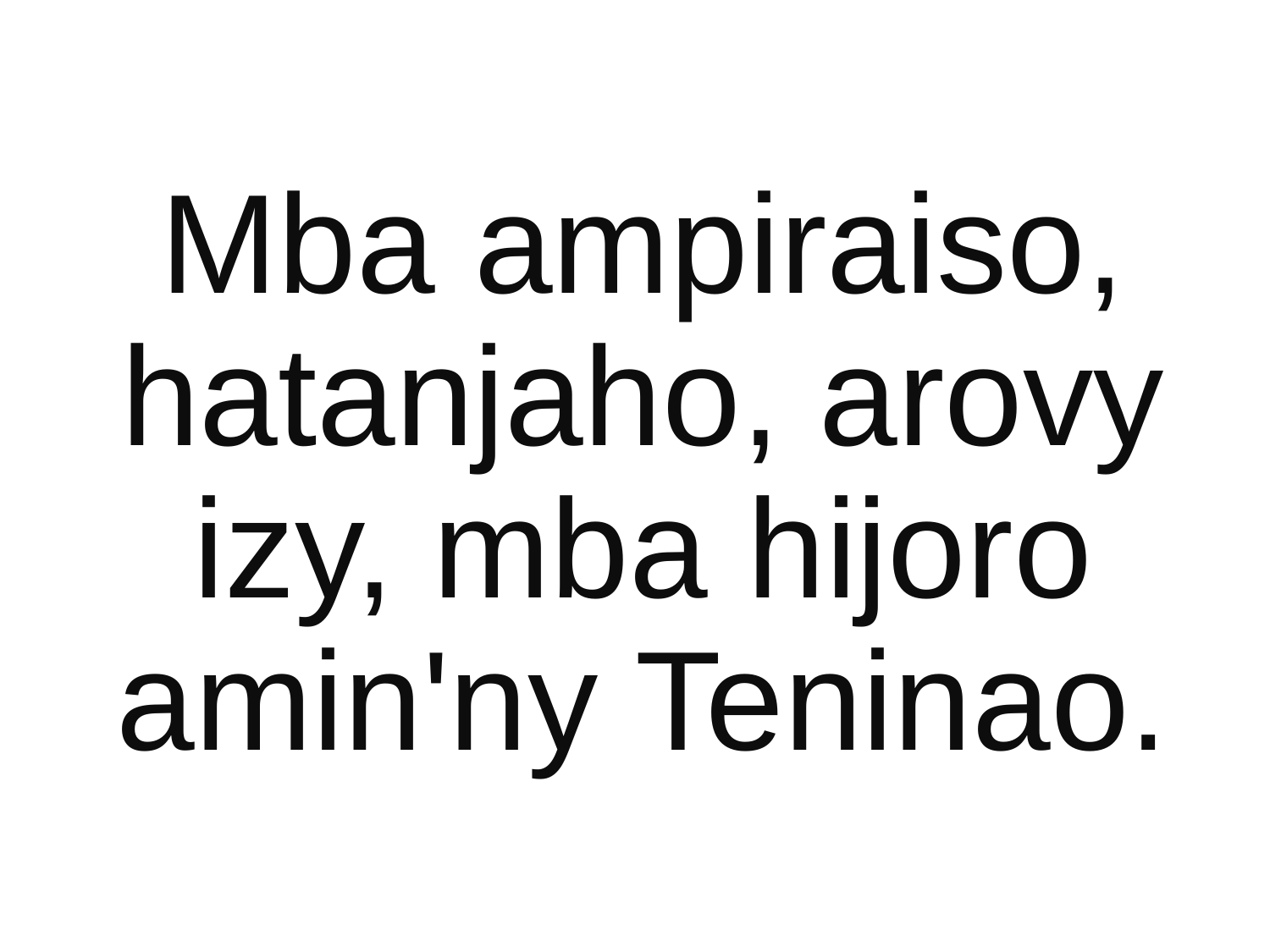

Mba ampiraiso, hatanjaho, arovy izy, mba hijoro amin'ny Teninao.